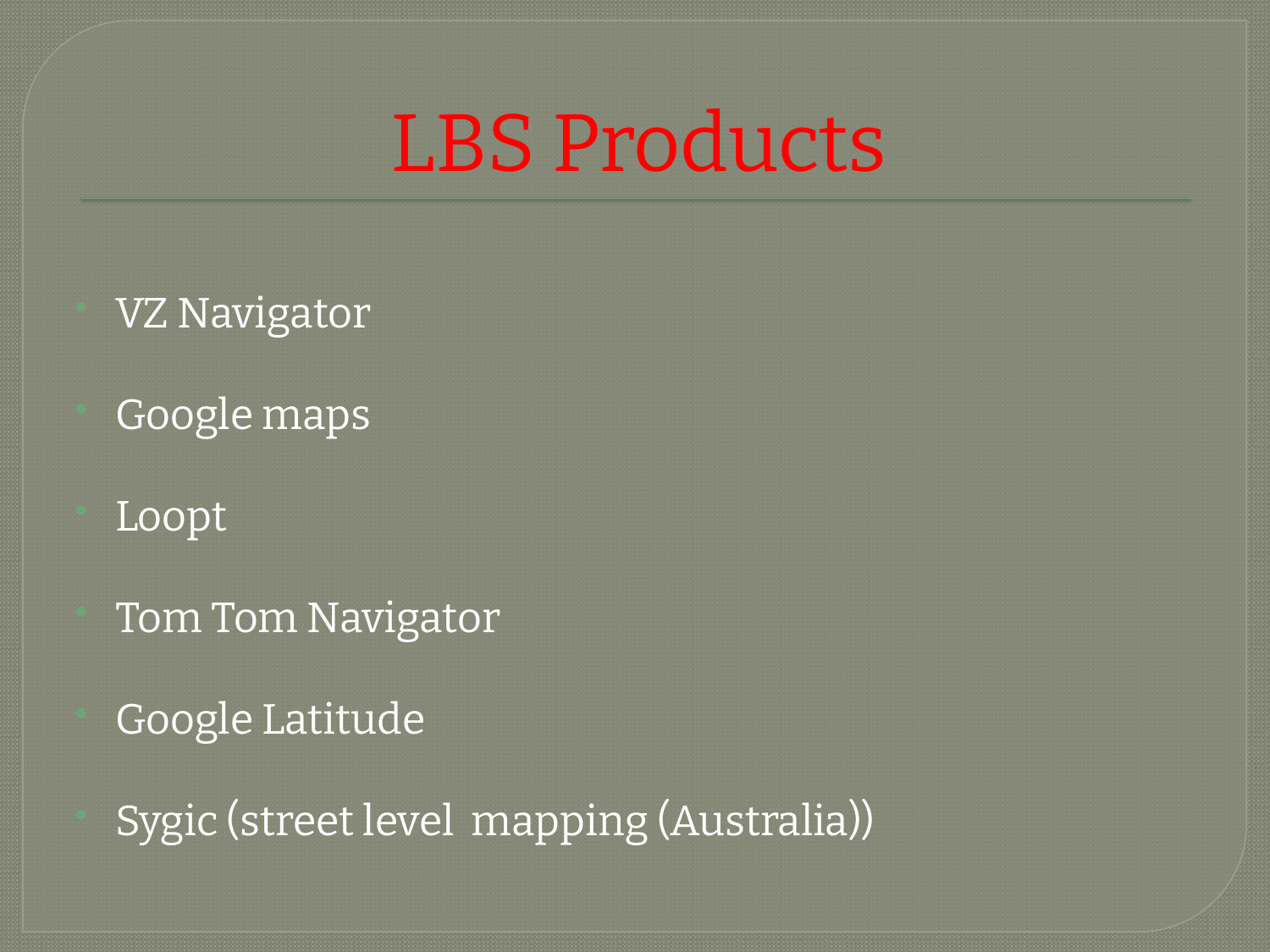

# LBS Products
VZ Navigator
Google maps
Loopt
Tom Tom Navigator
Google Latitude
Sygic (street level  mapping (Australia))